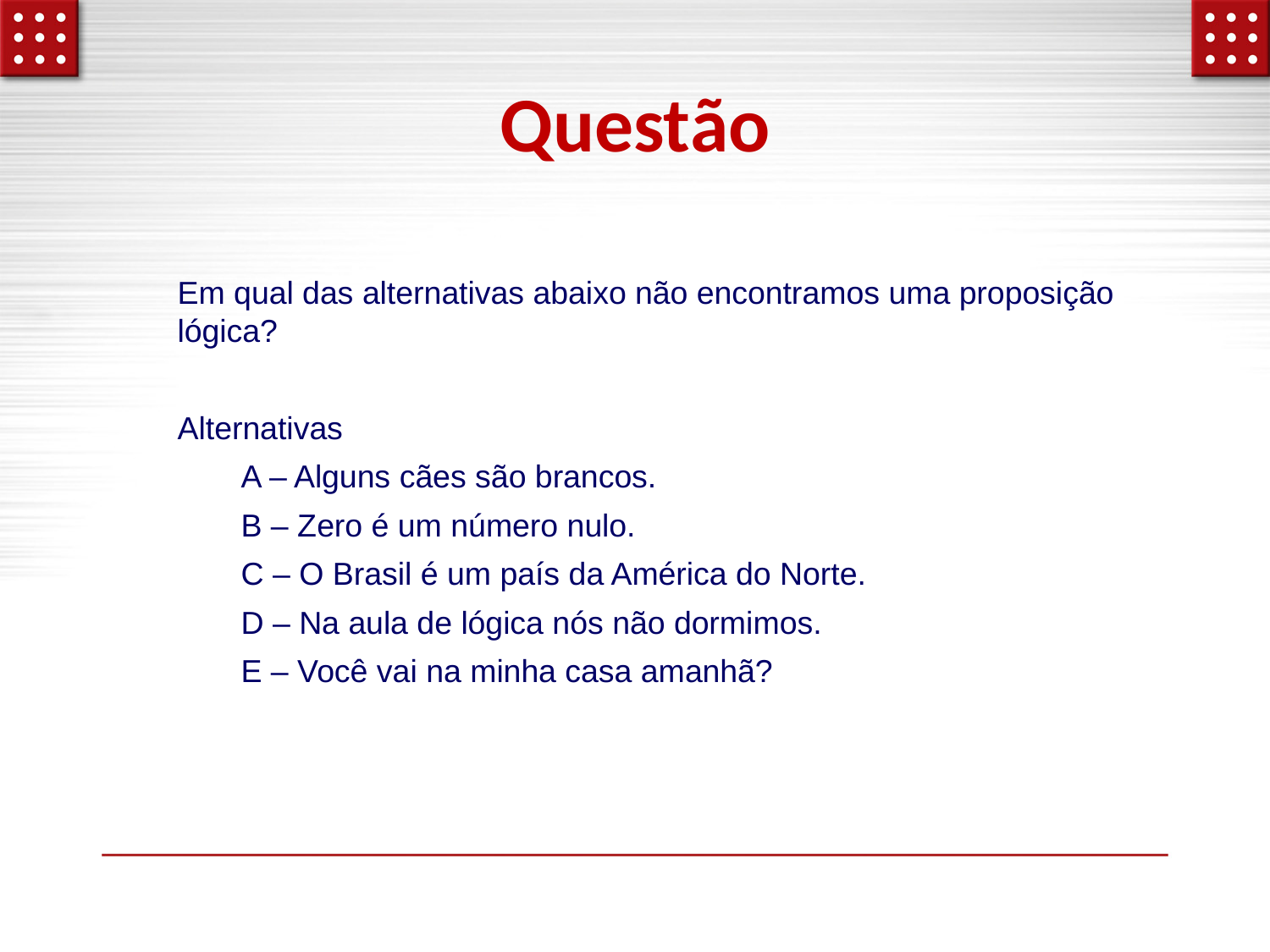

# Questão
Em qual das alternativas abaixo não encontramos uma proposição lógica?

Alternativas
A – Alguns cães são brancos.
B – Zero é um número nulo.
C – O Brasil é um país da América do Norte.
D – Na aula de lógica nós não dormimos.
E – Você vai na minha casa amanhã?